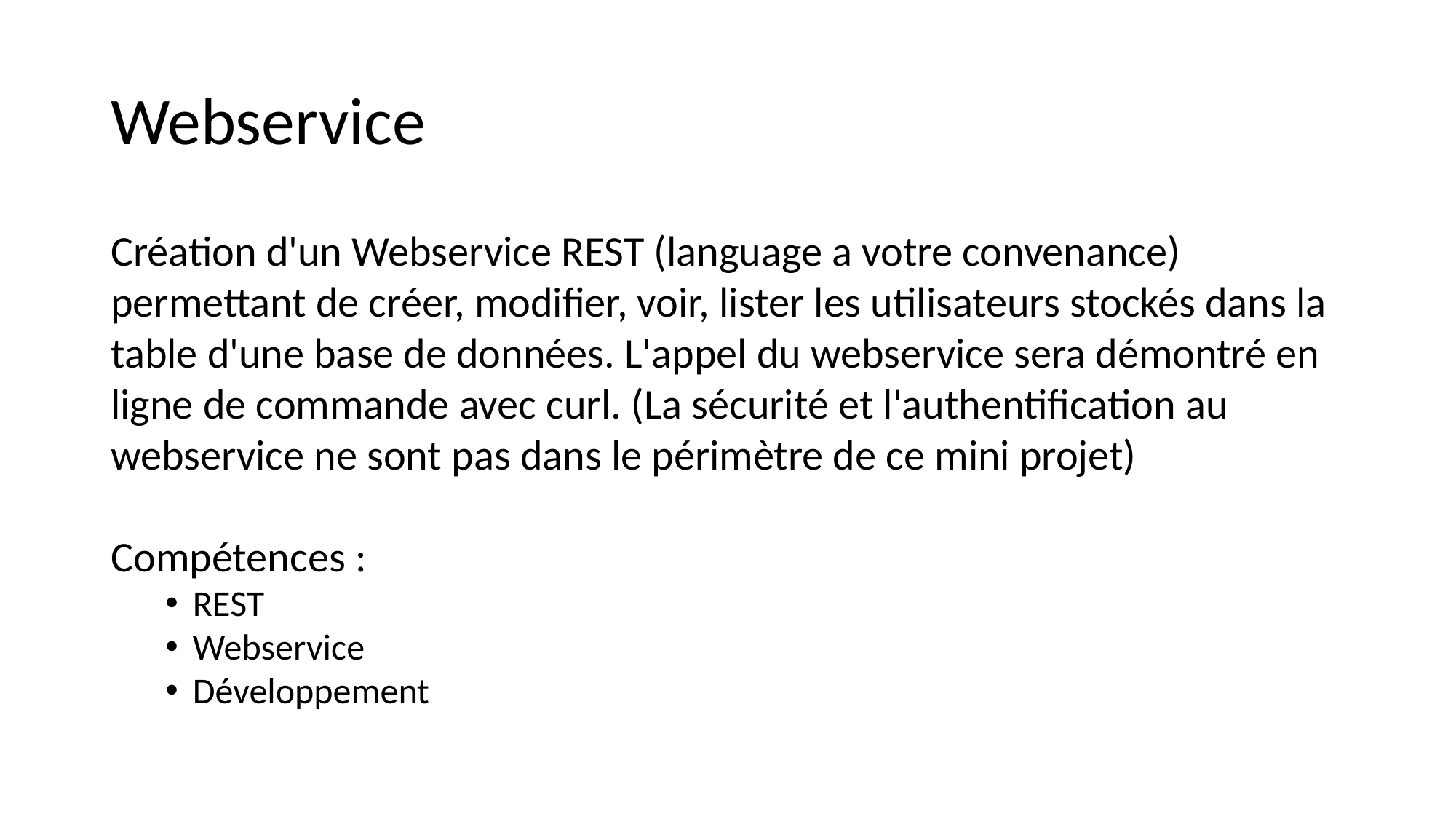

# Webservice
Création d'un Webservice REST (language a votre convenance) permettant de créer, modifier, voir, lister les utilisateurs stockés dans la table d'une base de données. L'appel du webservice sera démontré en ligne de commande avec curl. (La sécurité et l'authentification au webservice ne sont pas dans le périmètre de ce mini projet)

Compétences :
REST
Webservice
Développement